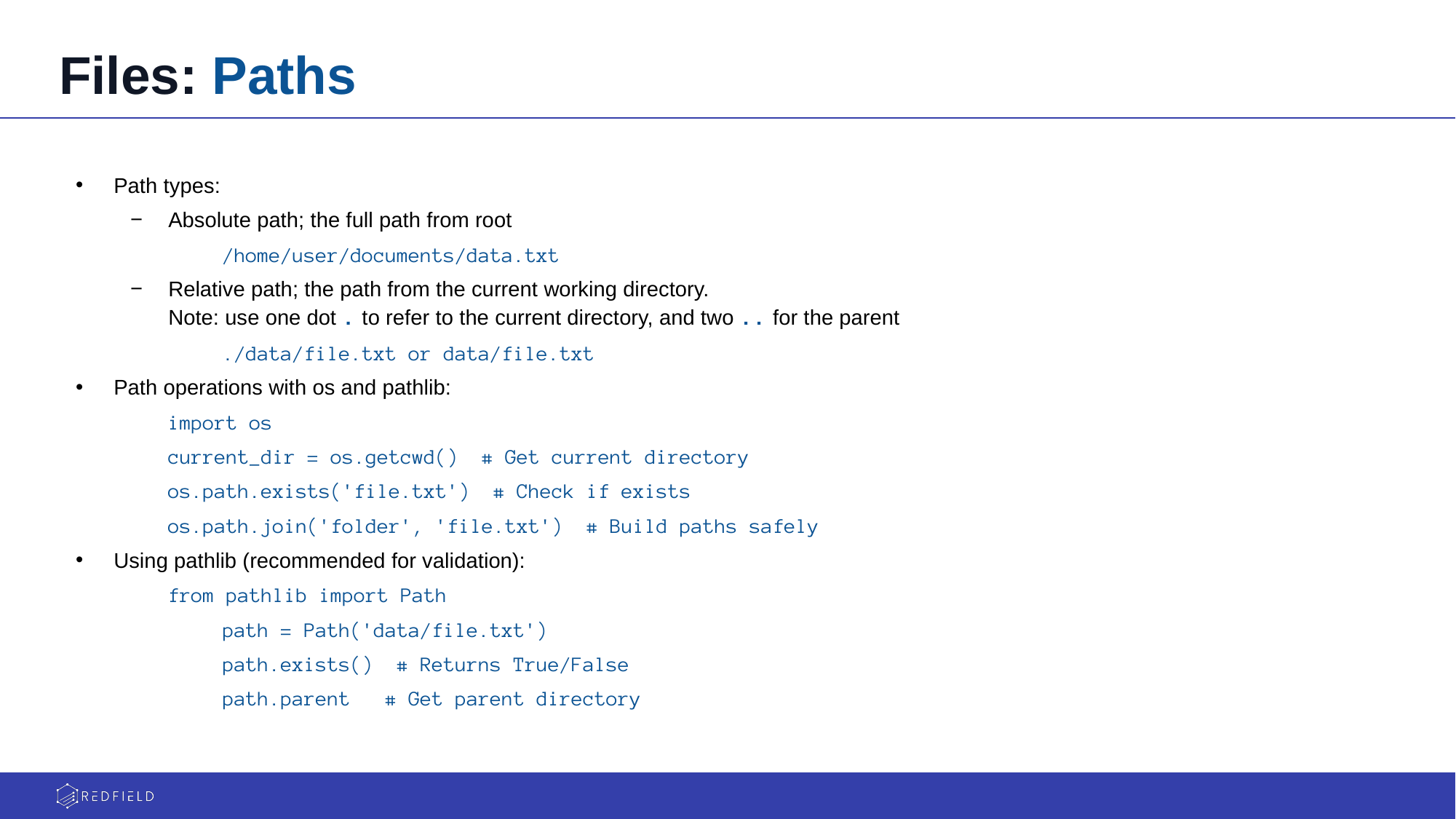

# Files: Paths
Path types:
Absolute path; the full path from root
/home/user/documents/data.txt
Relative path; the path from the current working directory.
Note: use one dot . to refer to the current directory, and two .. for the parent
./data/file.txt or data/file.txt
Path operations with os and pathlib:
import os
current_dir = os.getcwd()  # Get current directory
os.path.exists('file.txt')  # Check if exists
os.path.join('folder', 'file.txt')  # Build paths safely
Using pathlib (recommended for validation):
from pathlib import Path
path = Path('data/file.txt')
path.exists()  # Returns True/False
path.parent   # Get parent directory